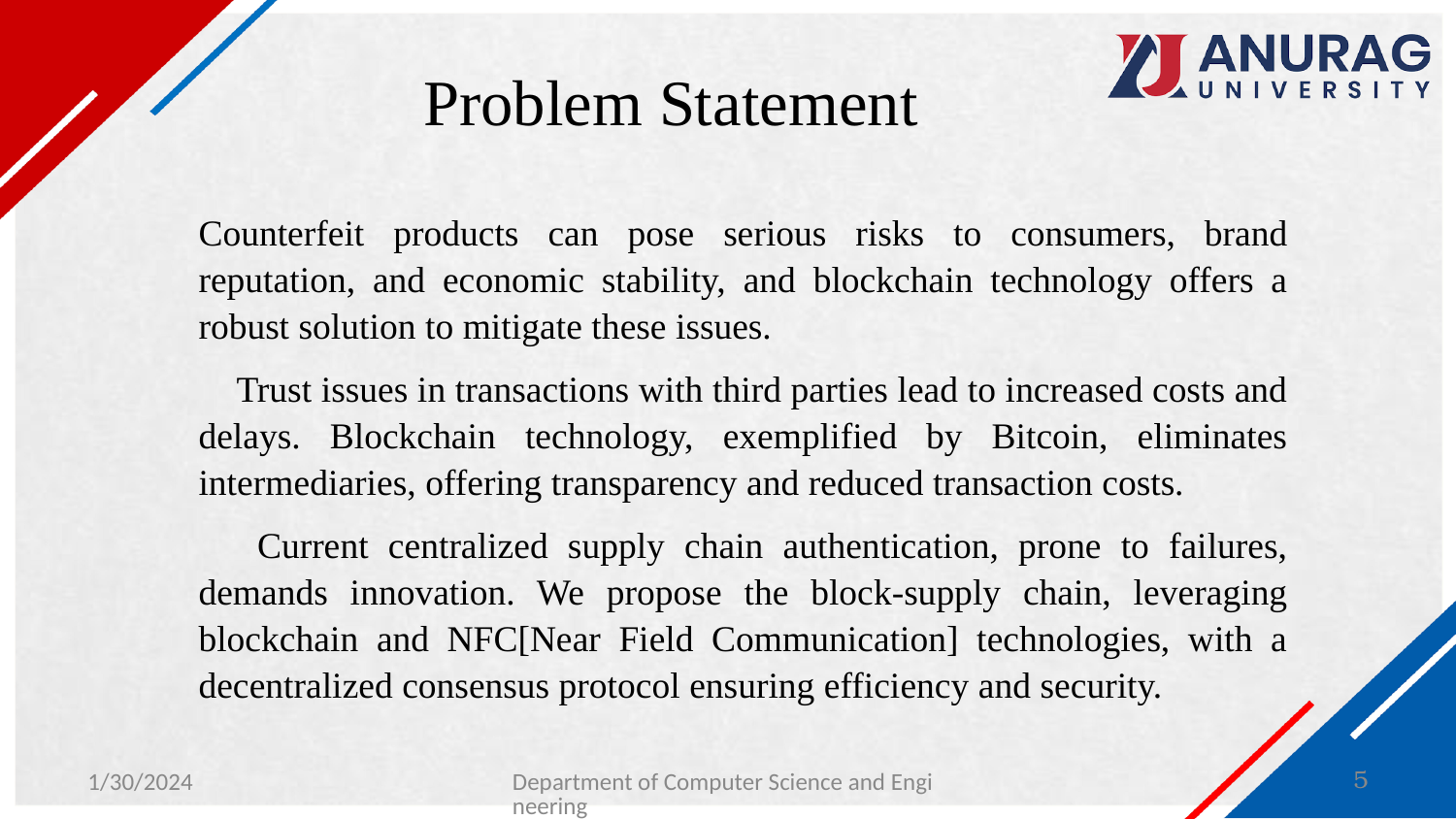

# Problem Statement
Counterfeit products can pose serious risks to consumers, brand reputation, and economic stability, and blockchain technology offers a robust solution to mitigate these issues.
    Trust issues in transactions with third parties lead to increased costs and delays. Blockchain technology, exemplified by Bitcoin, eliminates intermediaries, offering transparency and reduced transaction costs.
   Current centralized supply chain authentication, prone to failures, demands innovation. We propose the block-supply chain, leveraging blockchain and NFC[Near Field Communication] technologies, with a decentralized consensus protocol ensuring efficiency and security.

1/30/2024
Department of Computer Science and Engineering
5